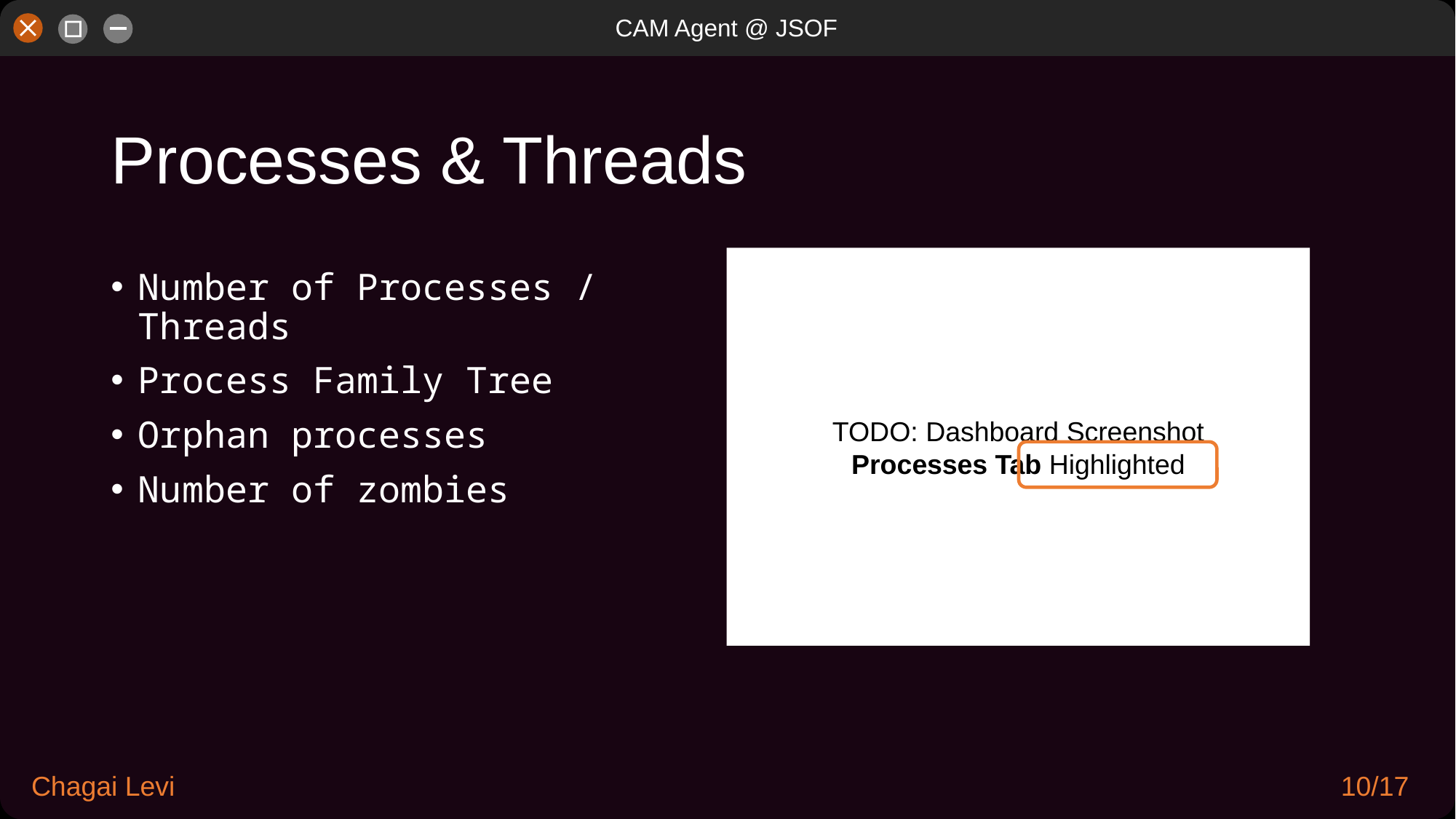

CAM Agent @ JSOF
# Processes & Threads
TODO: Dashboard Screenshot
Processes Tab Highlighted
Number of Processes / Threads
Process Family Tree
Orphan processes
Number of zombies

Chagai Levi
10/17